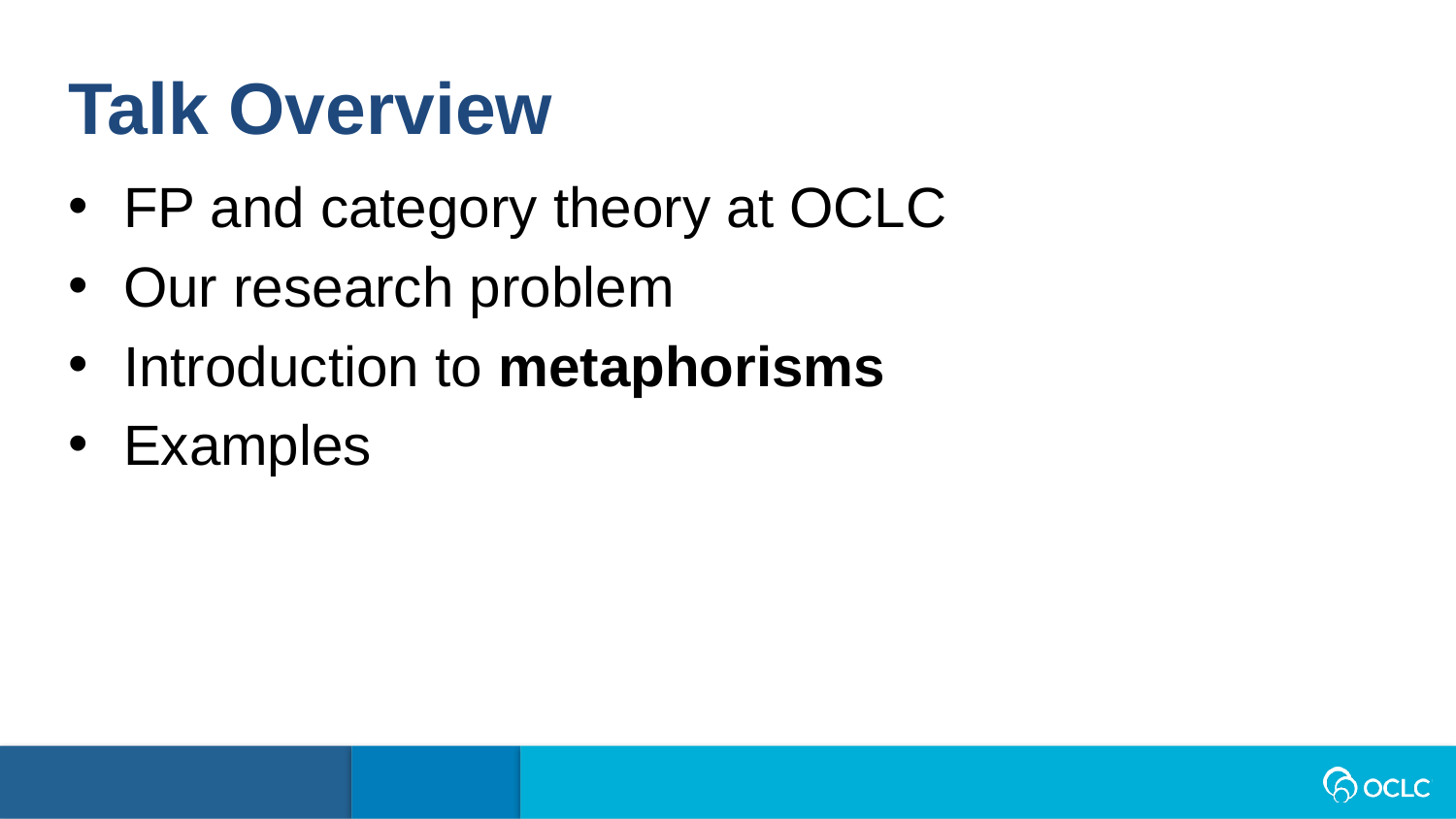

Talk Overview
FP and category theory at OCLC
Our research problem
Introduction to metaphorisms
Examples